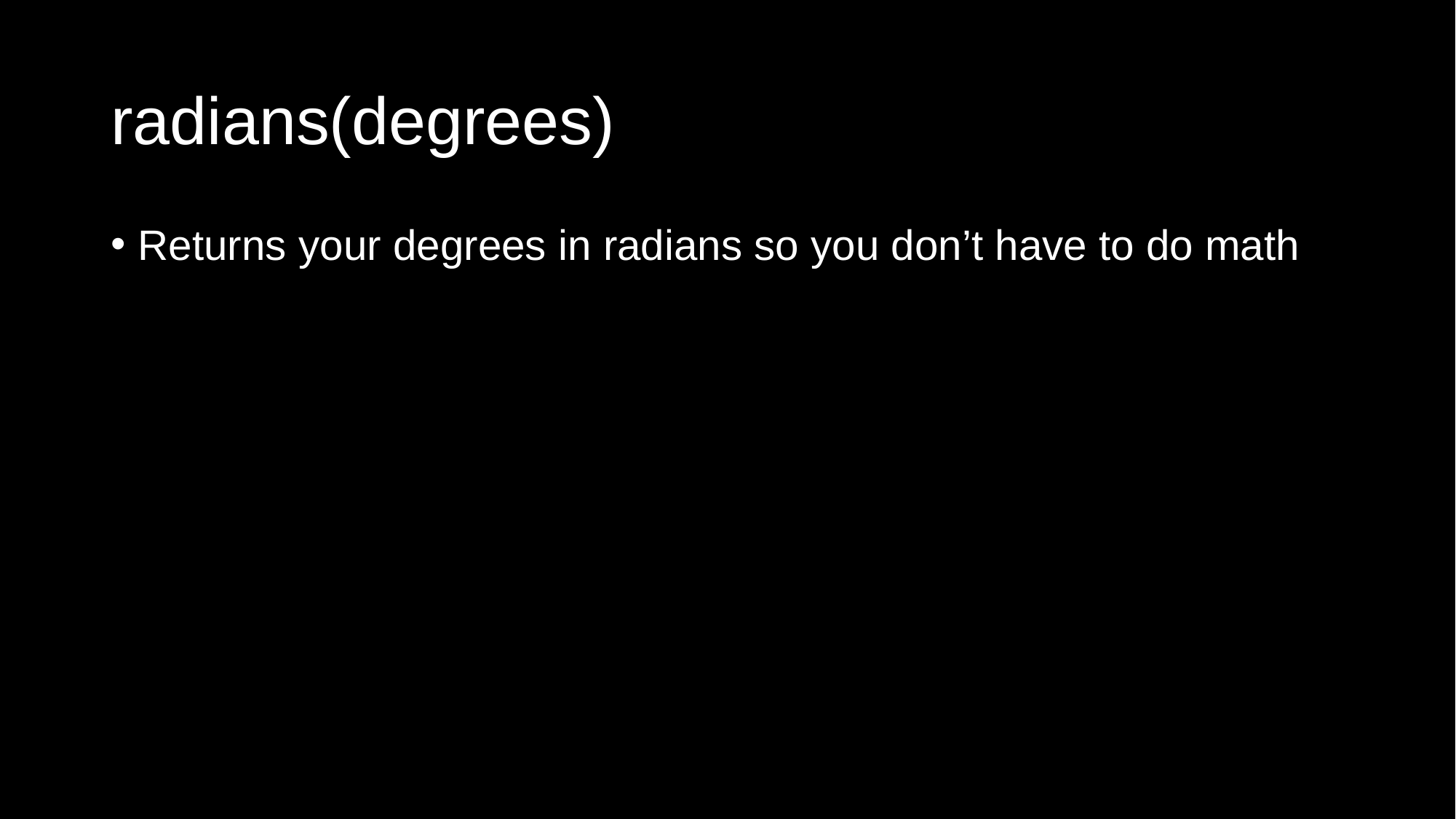

# radians(degrees)
Returns your degrees in radians so you don’t have to do math